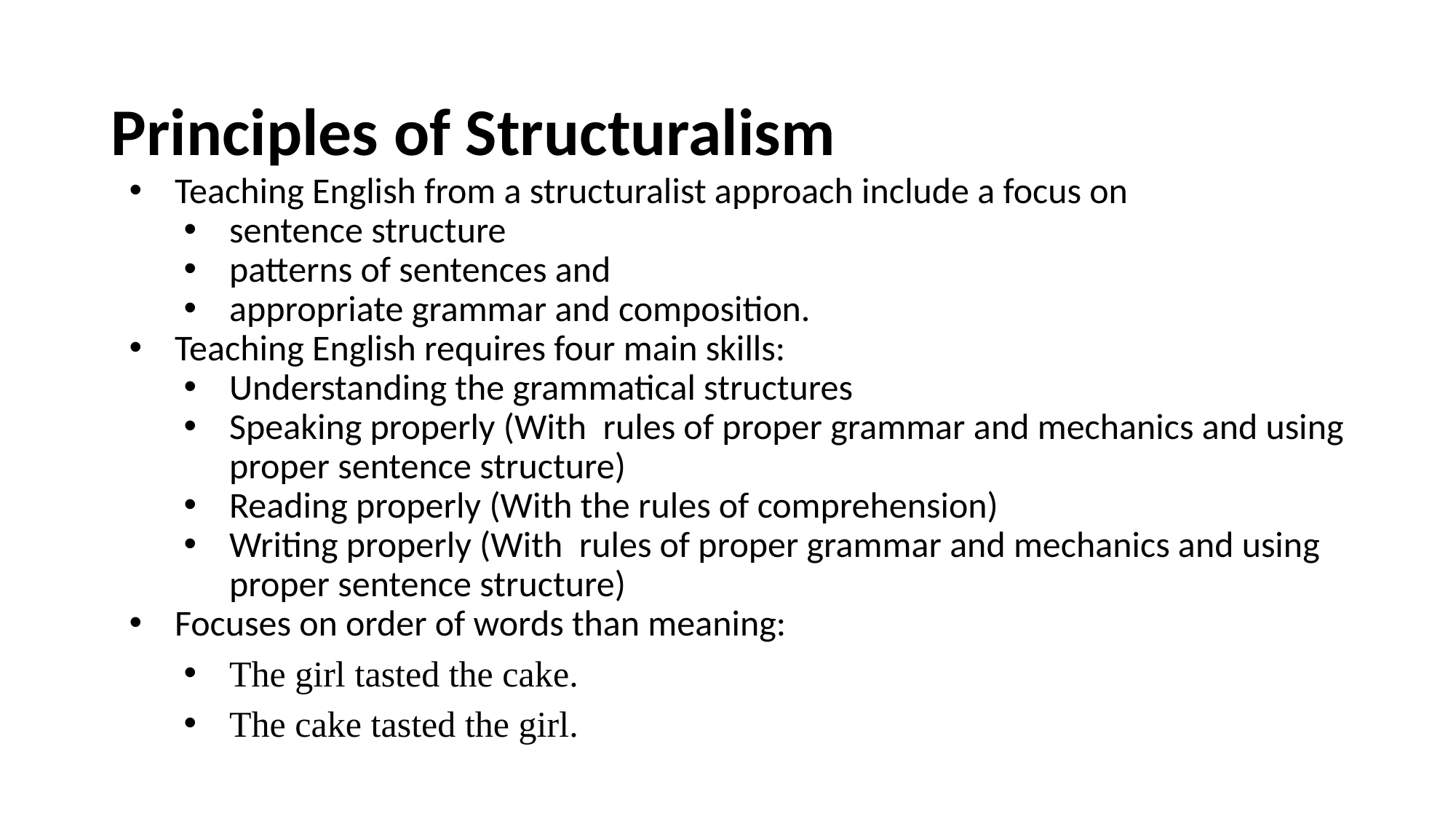

# Principles of Structuralism
Teaching English from a structuralist approach include a focus on
sentence structure
patterns of sentences and
appropriate grammar and composition.
Teaching English requires four main skills:
Understanding the grammatical structures
Speaking properly (With  rules of proper grammar and mechanics and using proper sentence structure)
Reading properly (With the rules of comprehension)
Writing properly (With  rules of proper grammar and mechanics and using proper sentence structure)
Focuses on order of words than meaning:
The girl tasted the cake.
The cake tasted the girl.